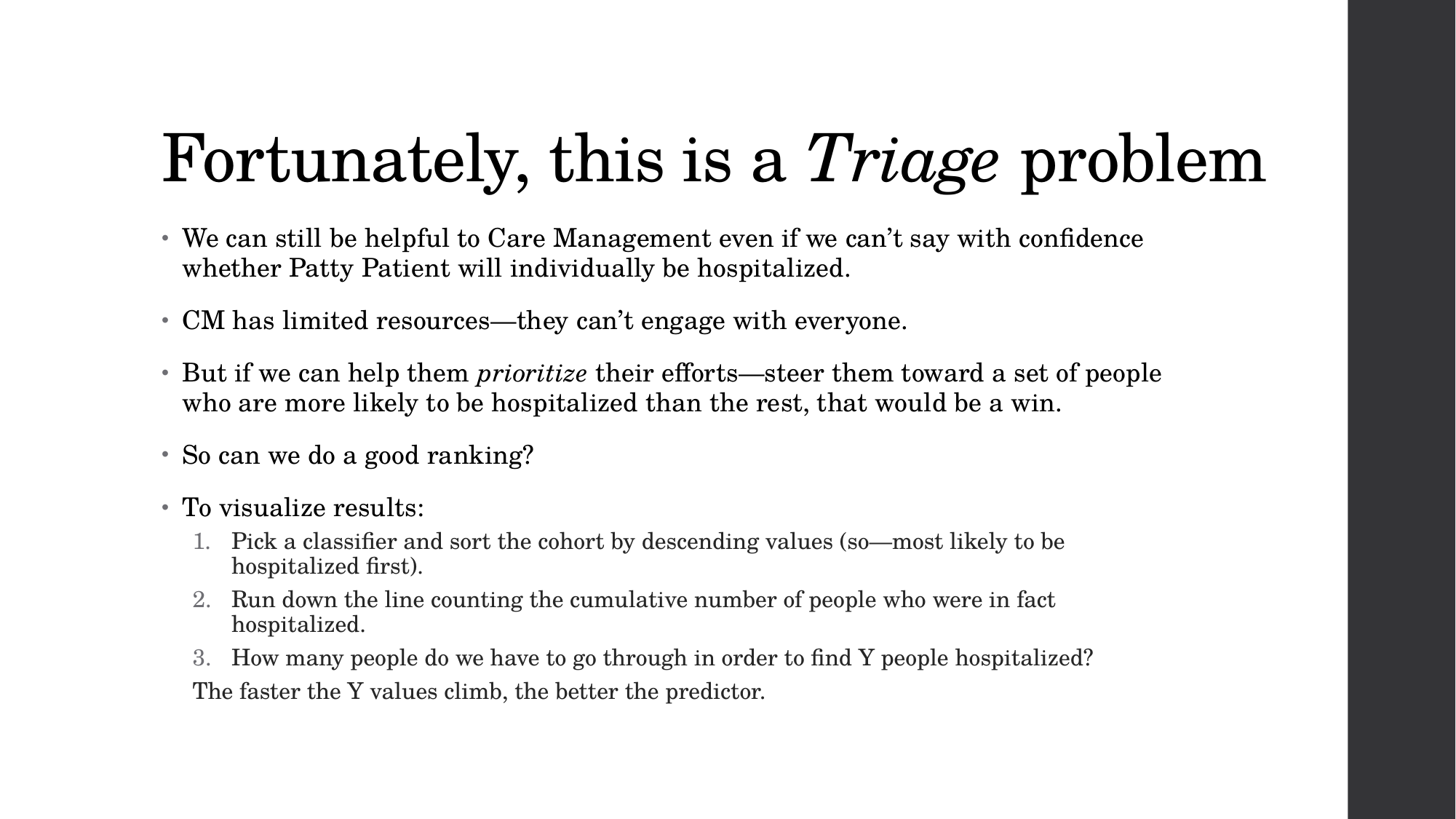

# Fortunately, this is a Triage problem
We can still be helpful to Care Management even if we can’t say with confidence whether Patty Patient will individually be hospitalized.
CM has limited resources—they can’t engage with everyone.
But if we can help them prioritize their efforts—steer them toward a set of people who are more likely to be hospitalized than the rest, that would be a win.
So can we do a good ranking?
To visualize results:
Pick a classifier and sort the cohort by descending values (so—most likely to be hospitalized first).
Run down the line counting the cumulative number of people who were in fact hospitalized.
How many people do we have to go through in order to find Y people hospitalized?
The faster the Y values climb, the better the predictor.